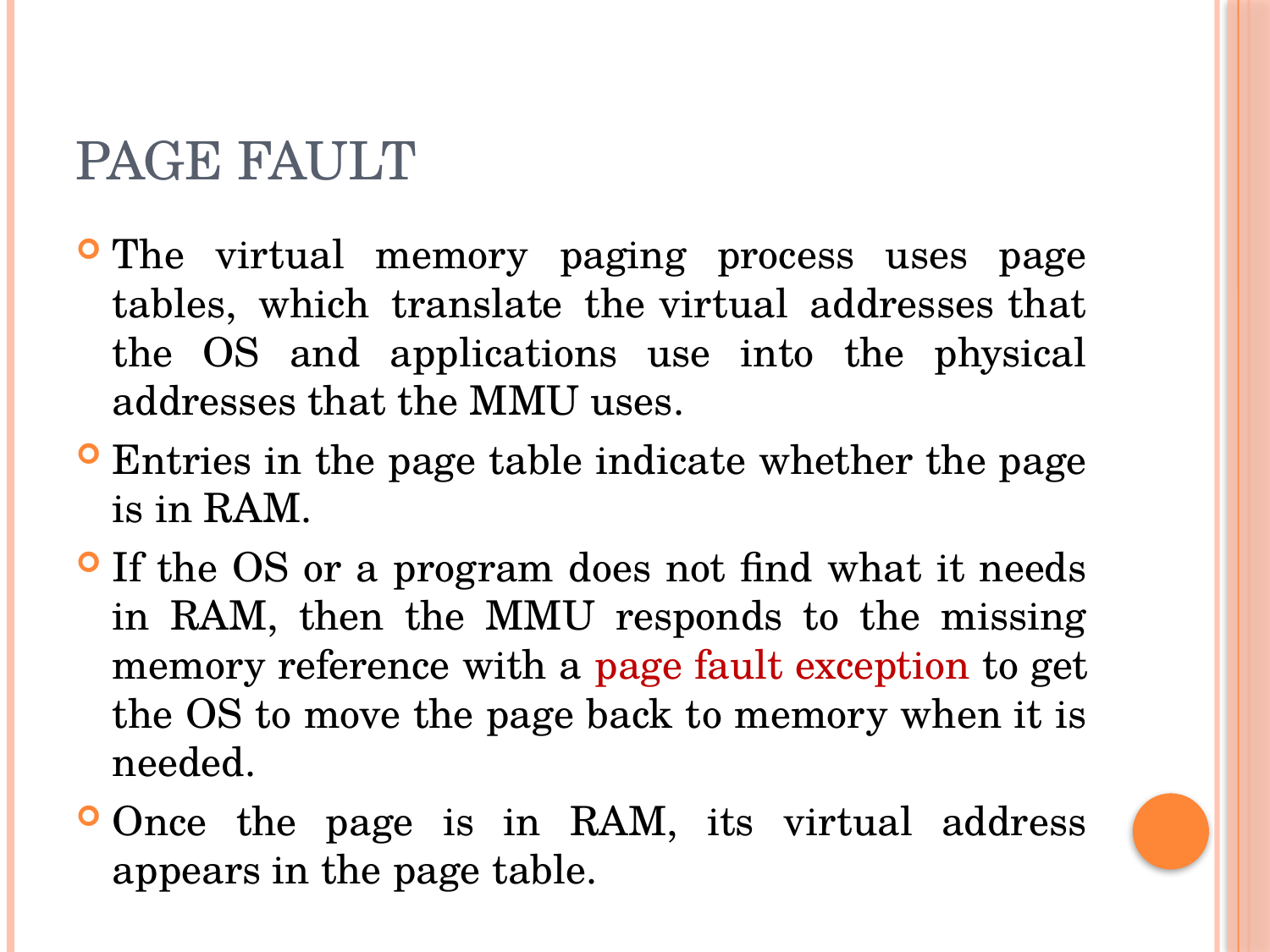

# PAGE FAULT
The virtual memory paging process uses page tables, which translate the virtual addresses that the OS and applications use into the physical addresses that the MMU uses.
Entries in the page table indicate whether the page is in RAM.
If the OS or a program does not find what it needs in RAM, then the MMU responds to the missing memory reference with a page fault exception to get the OS to move the page back to memory when it is needed.
Once the page is in RAM, its virtual address appears in the page table.